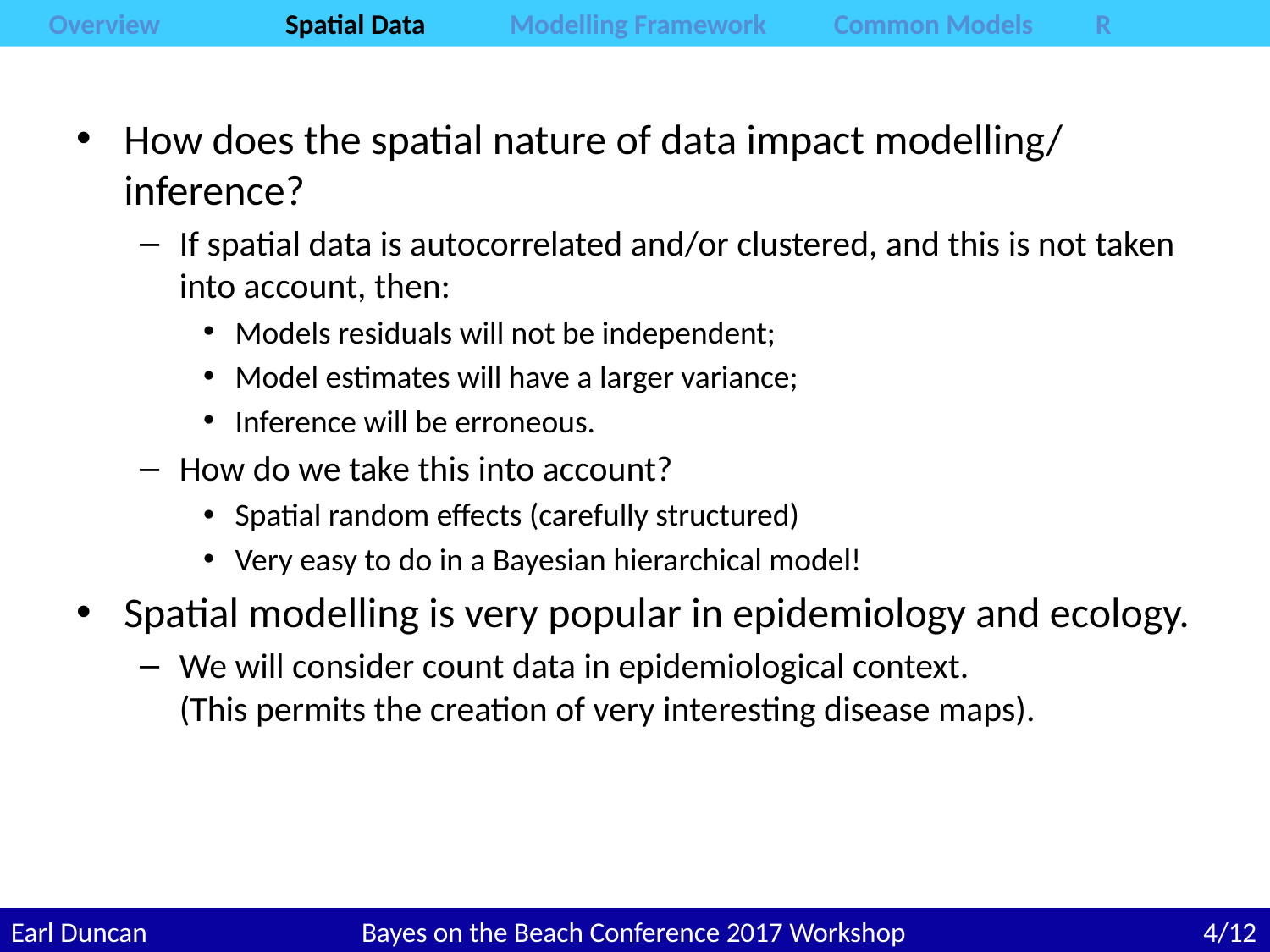

Overview	Spatial Data	Modelling Framework	Common Models	R
How does the spatial nature of data impact modelling/ inference?
If spatial data is autocorrelated and/or clustered, and this is not taken into account, then:
Models residuals will not be independent;
Model estimates will have a larger variance;
Inference will be erroneous.
How do we take this into account?
Spatial random effects (carefully structured)
Very easy to do in a Bayesian hierarchical model!
Spatial modelling is very popular in epidemiology and ecology.
We will consider count data in epidemiological context.
(This permits the creation of very interesting disease maps).

Earl Duncan	Bayes on the Beach Conference 2017 Workshop	4/12